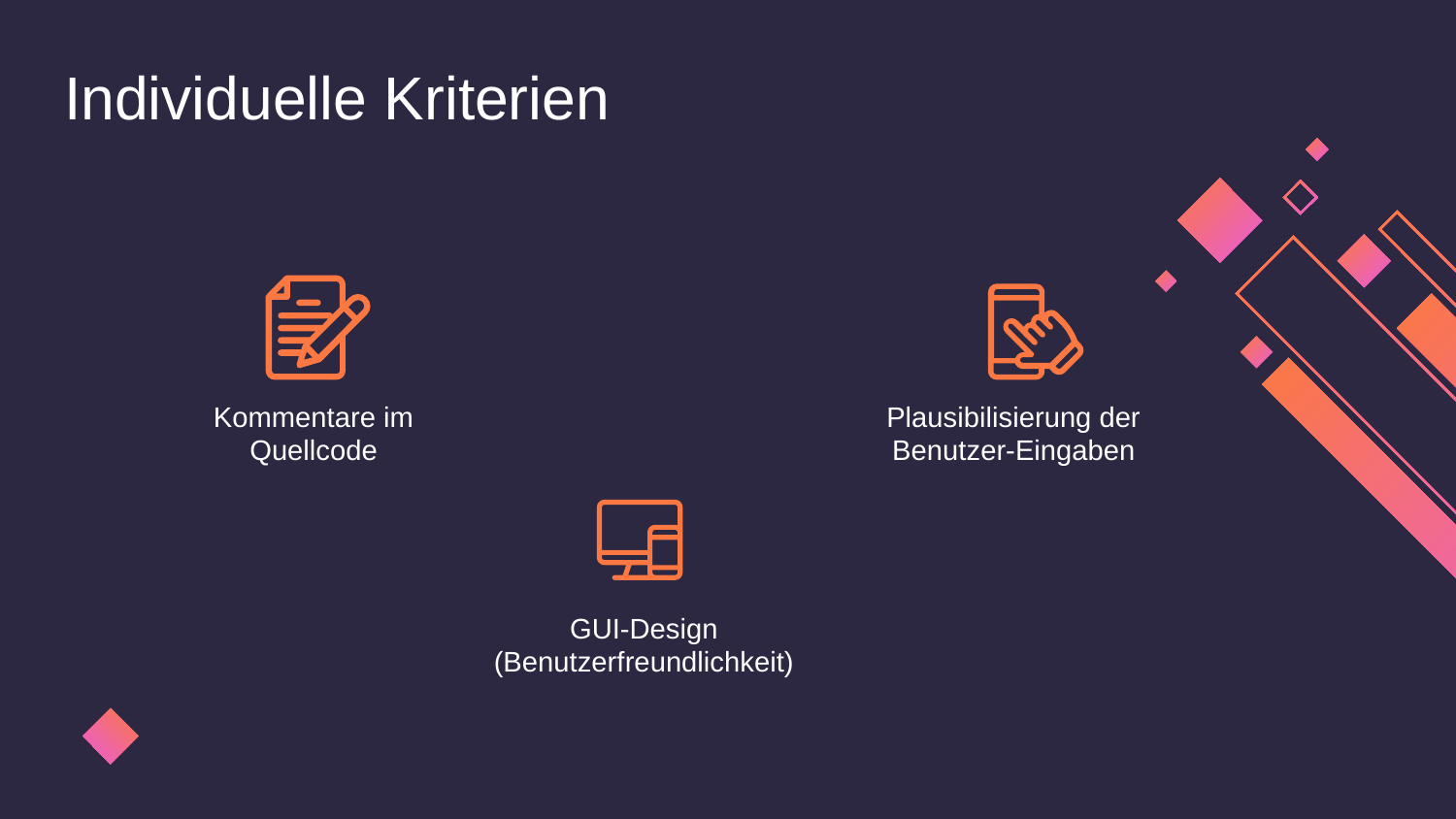

# Individuelle Kriterien

Kommentare im Quellcode
Plausibilisierung der Benutzer-Eingaben

GUI-Design (Benutzerfreundlichkeit)